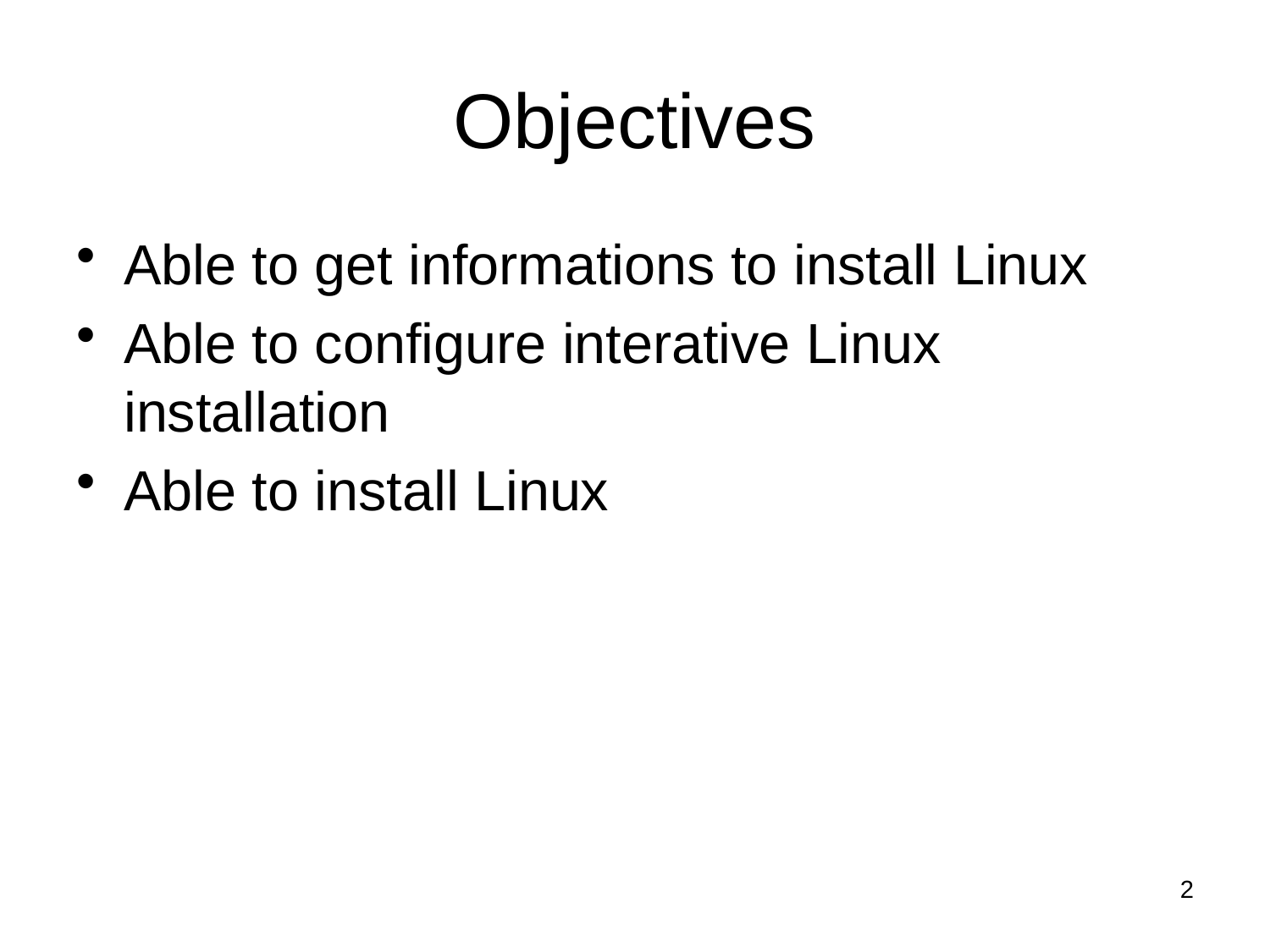

# Objectives
Able to get informations to install Linux
Able to configure interative Linux installation
Able to install Linux
2